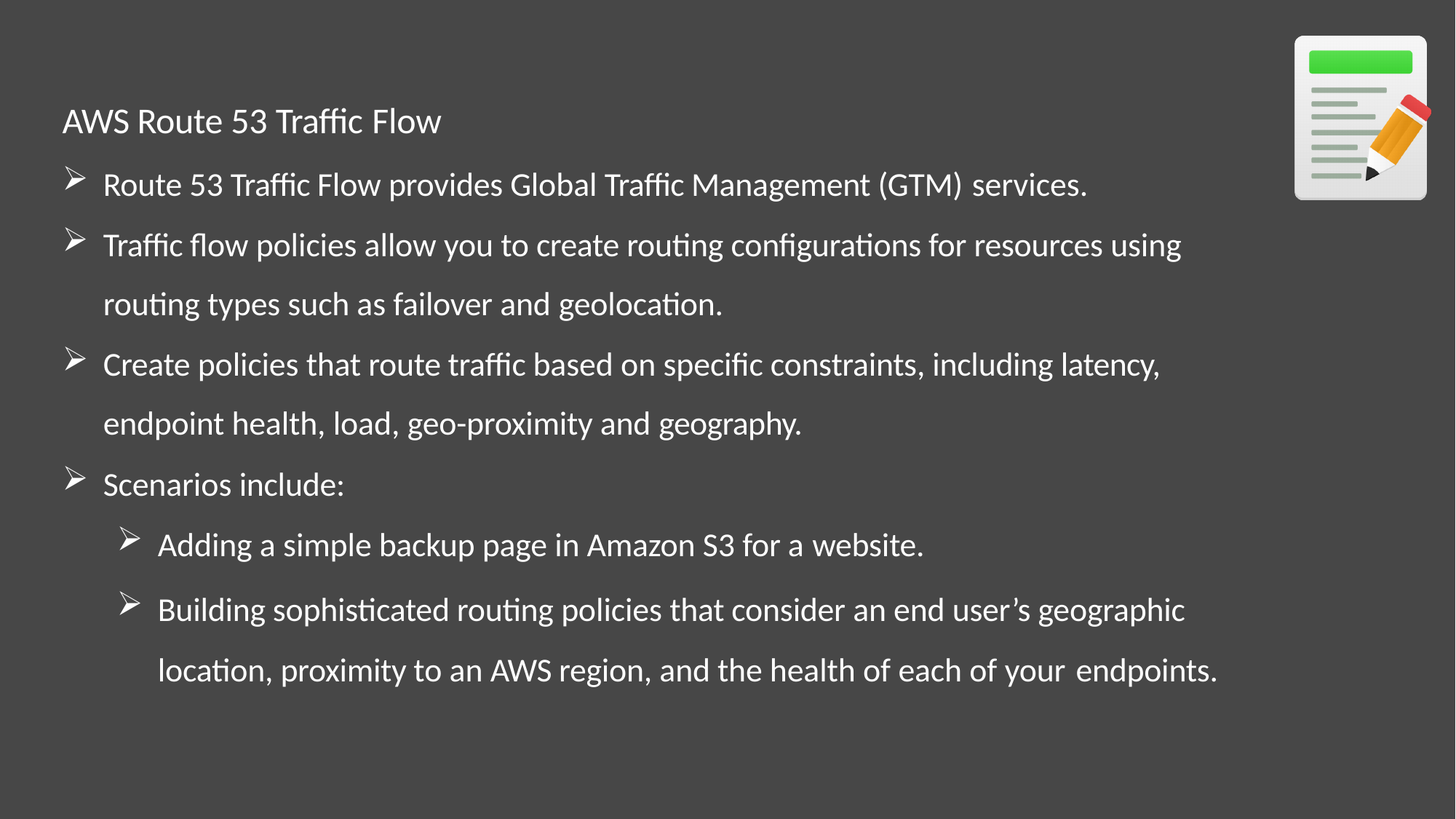

AWS Route 53 Traffic Flow
Route 53 Traffic Flow provides Global Traffic Management (GTM) services.
Traffic flow policies allow you to create routing configurations for resources using  routing types such as failover and geolocation.
Create policies that route traffic based on specific constraints, including latency,  endpoint health, load, geo-proximity and geography.
Scenarios include:
Adding a simple backup page in Amazon S3 for a website.
Building sophisticated routing policies that consider an end user’s geographic  location, proximity to an AWS region, and the health of each of your endpoints.